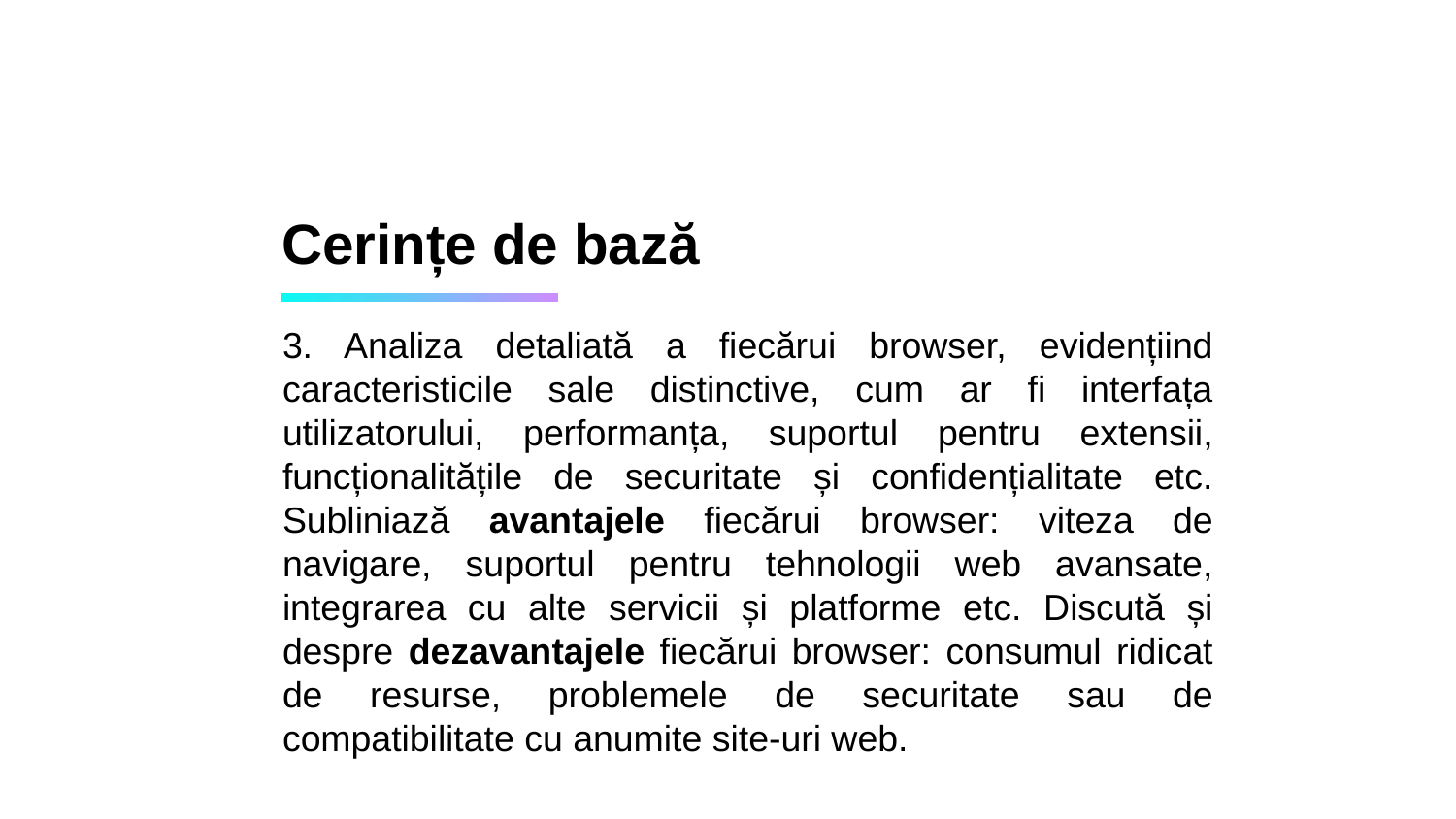

# Cerințe de bază

3. Analiza detaliată a fiecărui browser, evidențiind caracteristicile sale distinctive, cum ar fi interfața utilizatorului, performanța, suportul pentru extensii, funcționalitățile de securitate și confidențialitate etc. Subliniază avantajele fiecărui browser: viteza de navigare, suportul pentru tehnologii web avansate, integrarea cu alte servicii și platforme etc. Discută și despre dezavantajele fiecărui browser: consumul ridicat de resurse, problemele de securitate sau de compatibilitate cu anumite site-uri web.